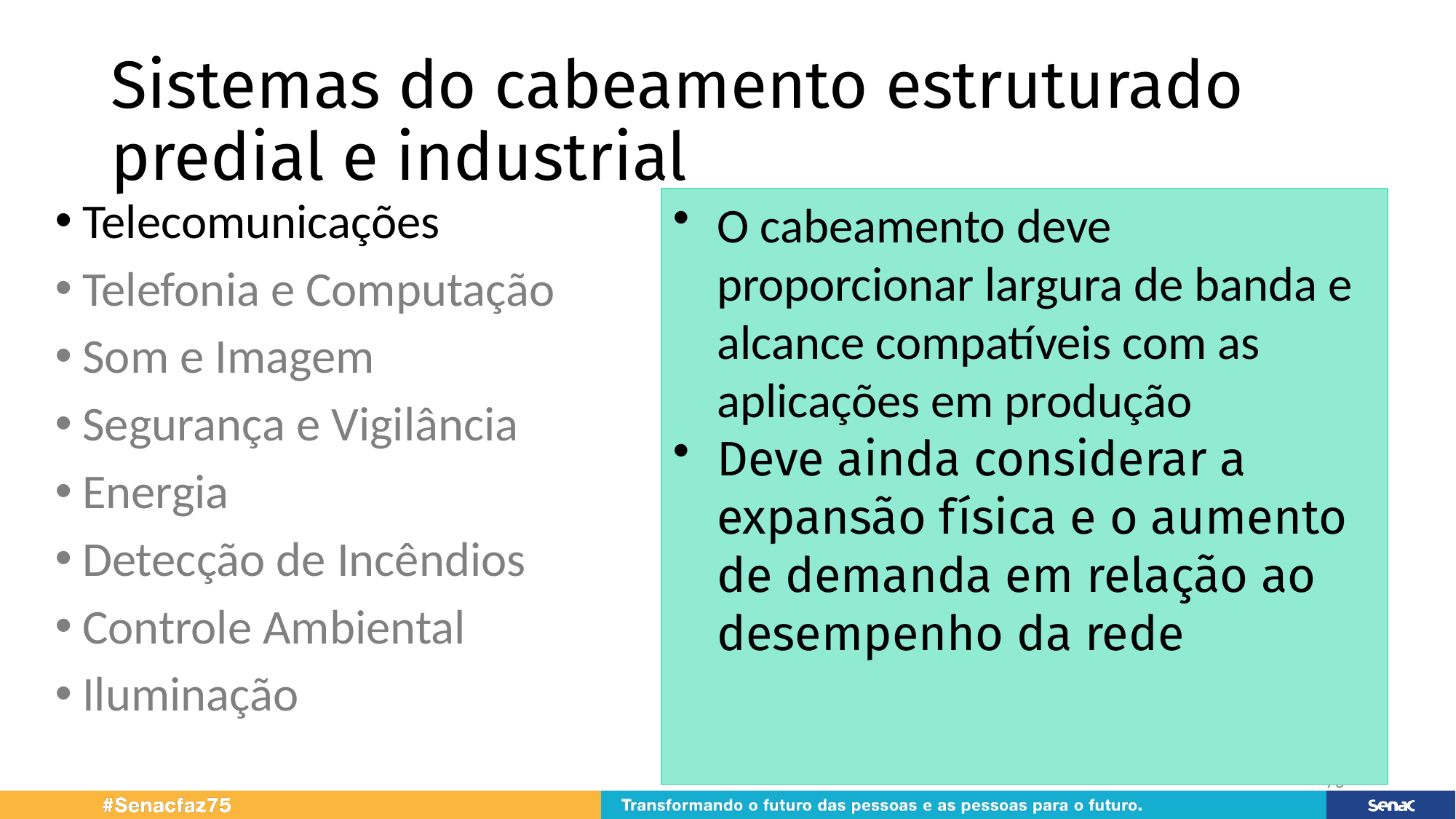

# Sistemas do cabeamento estruturado predial e industrial
O cabeamento deve proporcionar largura de banda e alcance compatíveis com as aplicações em produção
Deve ainda considerar a expansão física e o aumento de demanda em relação ao desempenho da rede
Telecomunicações
Telefonia e Computação
Som e Imagem
Segurança e Vigilância
Energia
Detecção de Incêndios
Controle Ambiental
Iluminação
73